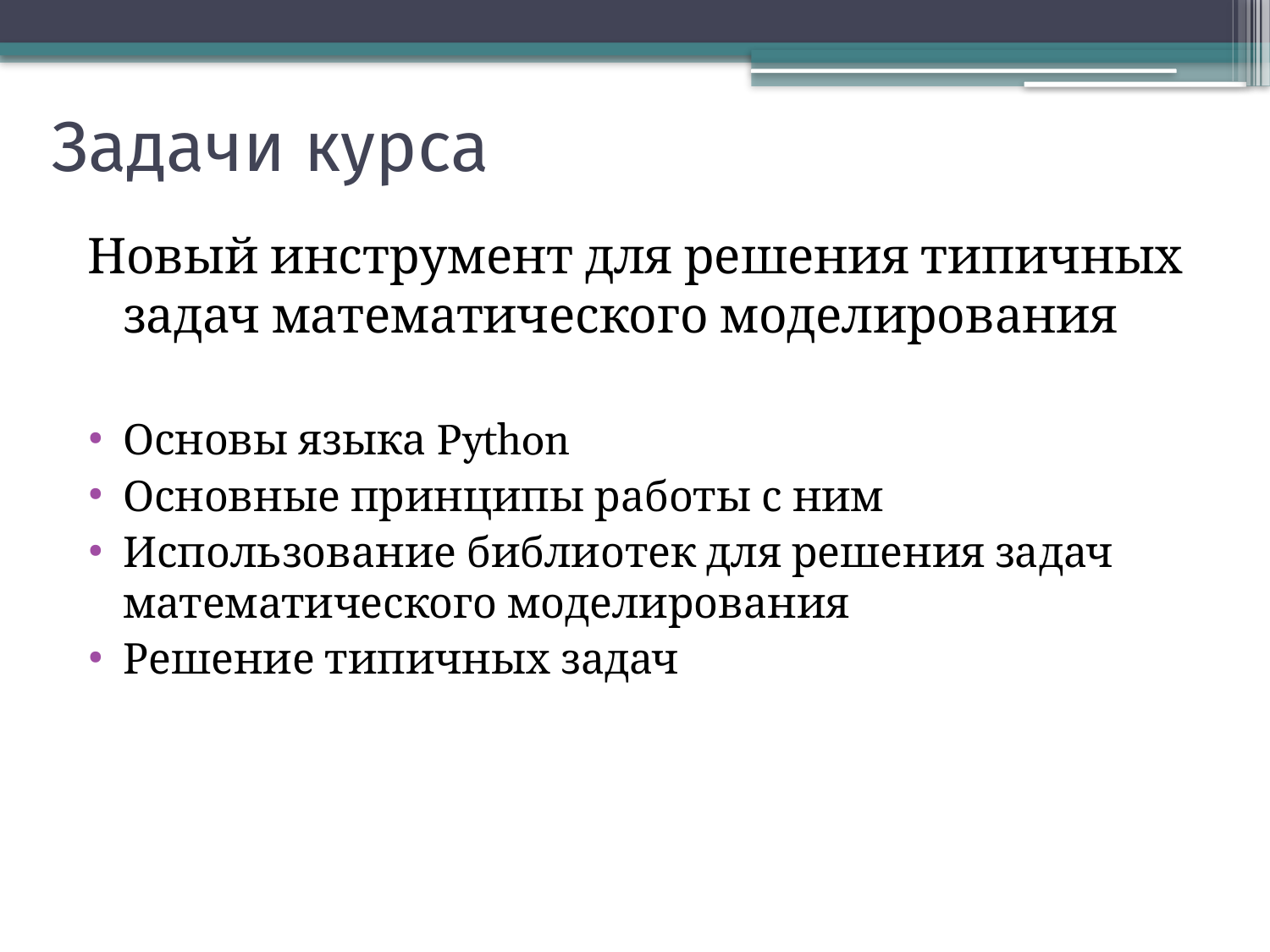

# Задачи курса
Новый инструмент для решения типичных задач математического моделирования

Основы языка Python
Основные принципы работы с ним
Использование библиотек для решения задач математического моделирования
Решение типичных задач